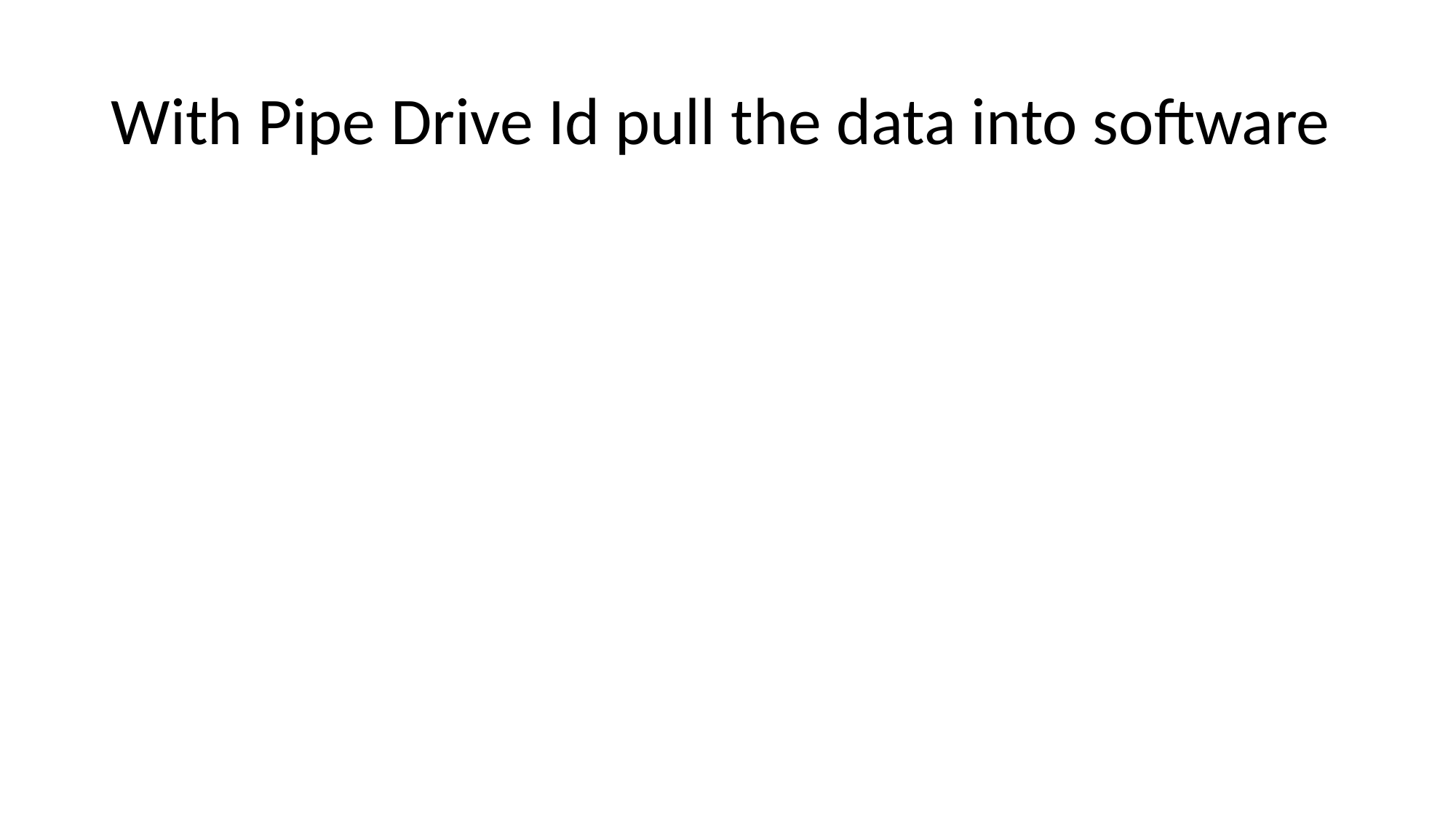

# With Pipe Drive Id pull the data into software